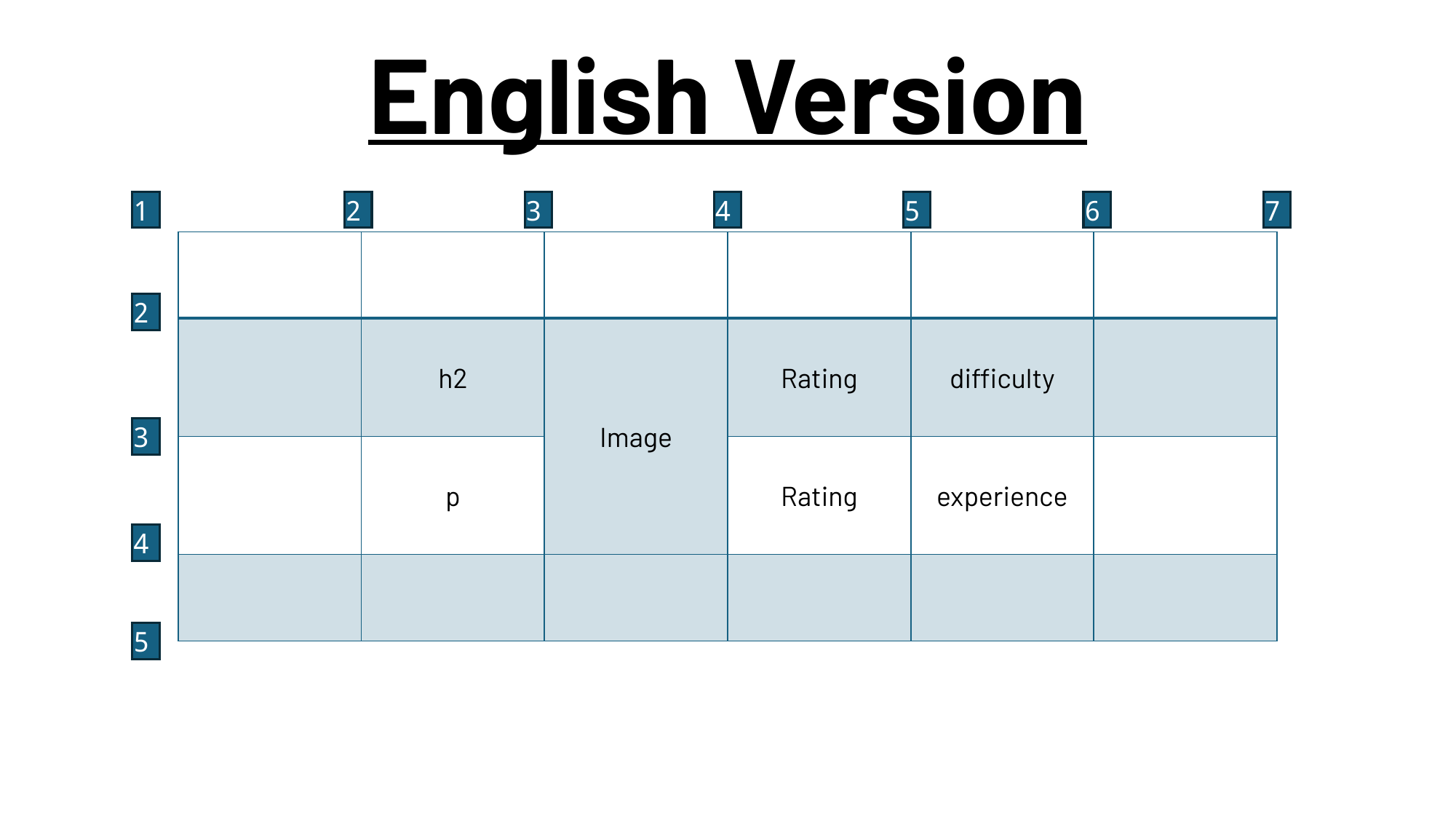

English Version
1
2
3
4
5
6
7
|  |  |  |  |  |  |
| --- | --- | --- | --- | --- | --- |
|  | h2 | Image | Rating | difficulty |  |
|  | p |  | Rating | experience |  |
|  |  |  |  |  |  |
2
3
4
5